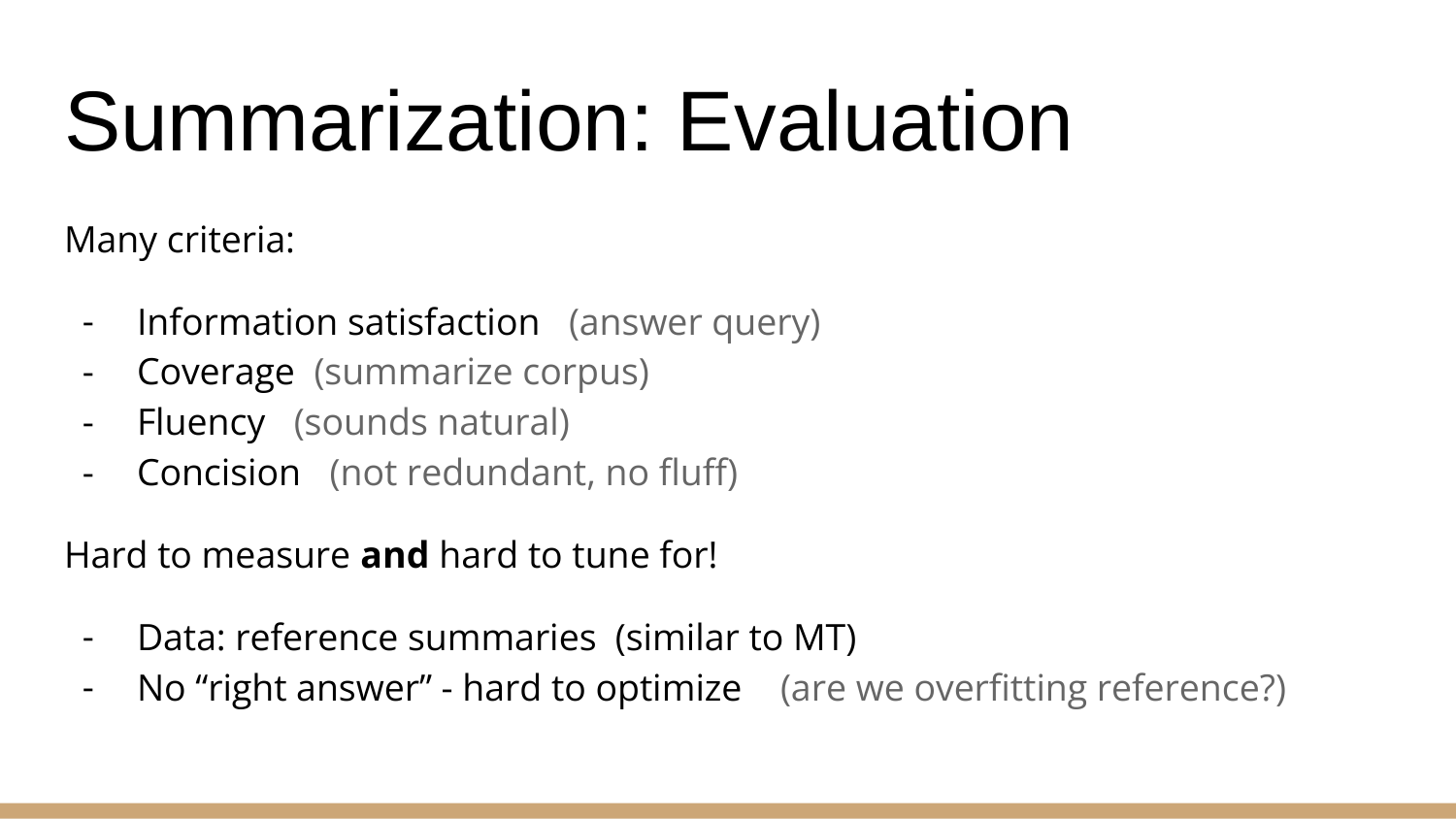

# Summarization: Evaluation
Many criteria:
Information satisfaction   (answer query)
Coverage  (summarize corpus)
Fluency   (sounds natural)
Concision   (not redundant, no fluff)
Hard to measure and hard to tune for!
Data: reference summaries  (similar to MT)
No “right answer” - hard to optimize    (are we overfitting reference?)